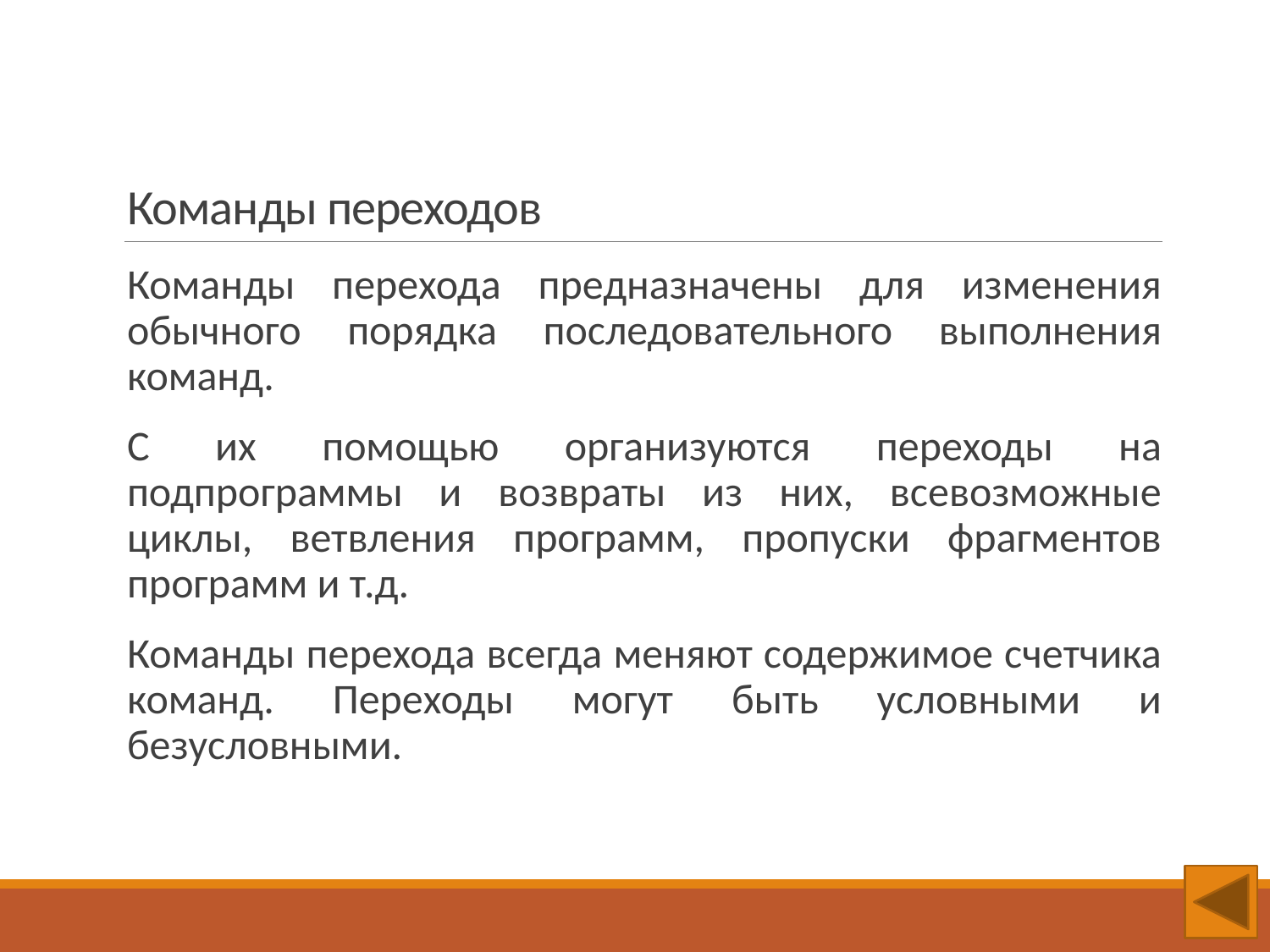

# Команды переходов
Команды перехода предназначены для изменения обычного порядка последовательного выполнения команд.
С их помощью организуются переходы на подпрограммы и возвраты из них, всевозможные циклы, ветвления программ, пропуски фрагментов программ и т.д.
Команды перехода всегда меняют содержимое счетчика команд. Переходы могут быть условными и безусловными.